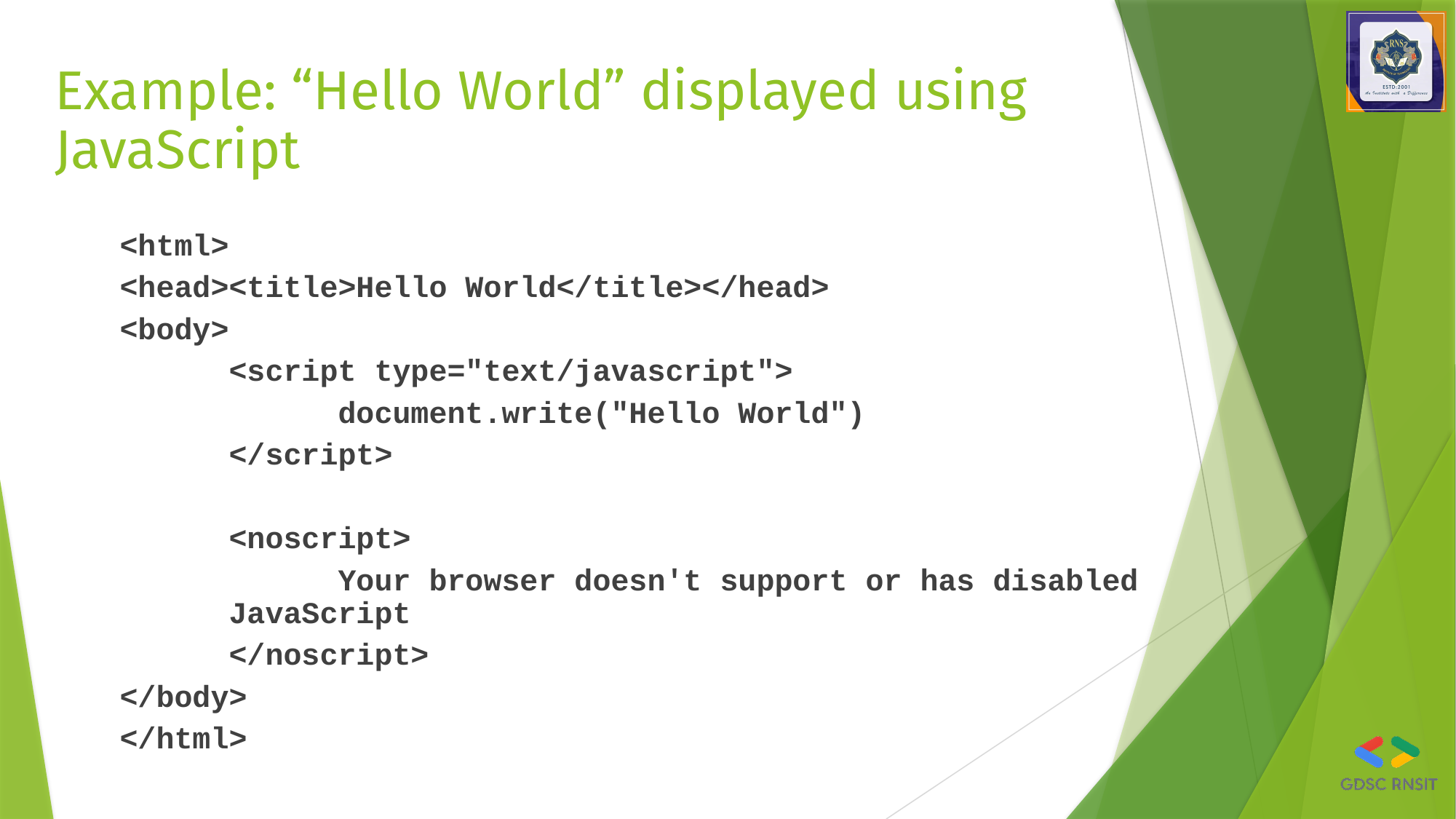

# Example: “Hello World” displayed using JavaScript
<html>
<head><title>Hello World</title></head>
<body>
	<script type="text/javascript">
		document.write("Hello World")
	</script>

	<noscript>
		Your browser doesn't support or has disabled 				JavaScript
	</noscript>
</body>
</html>